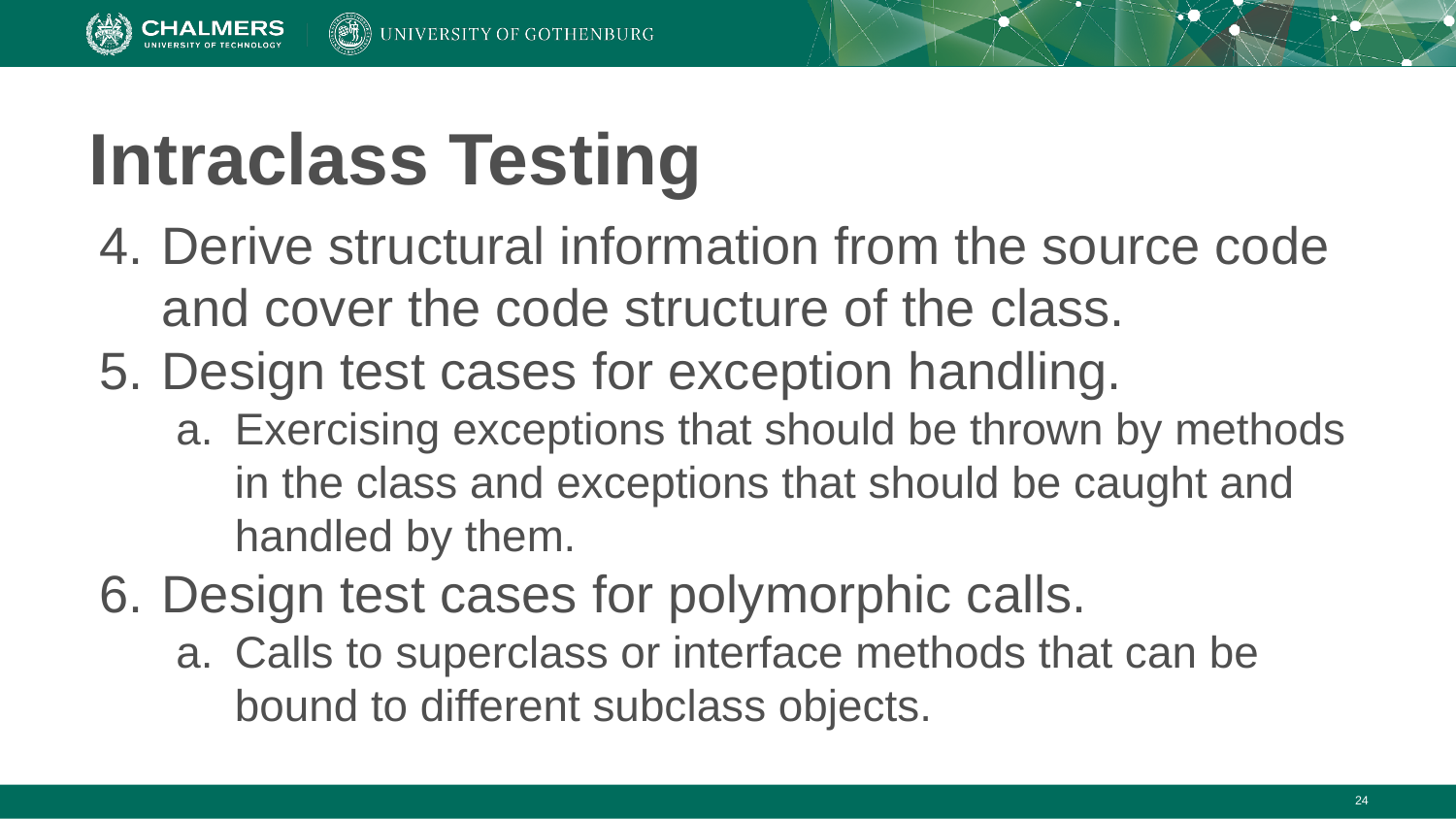

# Intraclass Testing
Derive structural information from the source code and cover the code structure of the class.
Design test cases for exception handling.
Exercising exceptions that should be thrown by methods in the class and exceptions that should be caught and handled by them.
Design test cases for polymorphic calls.
Calls to superclass or interface methods that can be bound to different subclass objects.
24